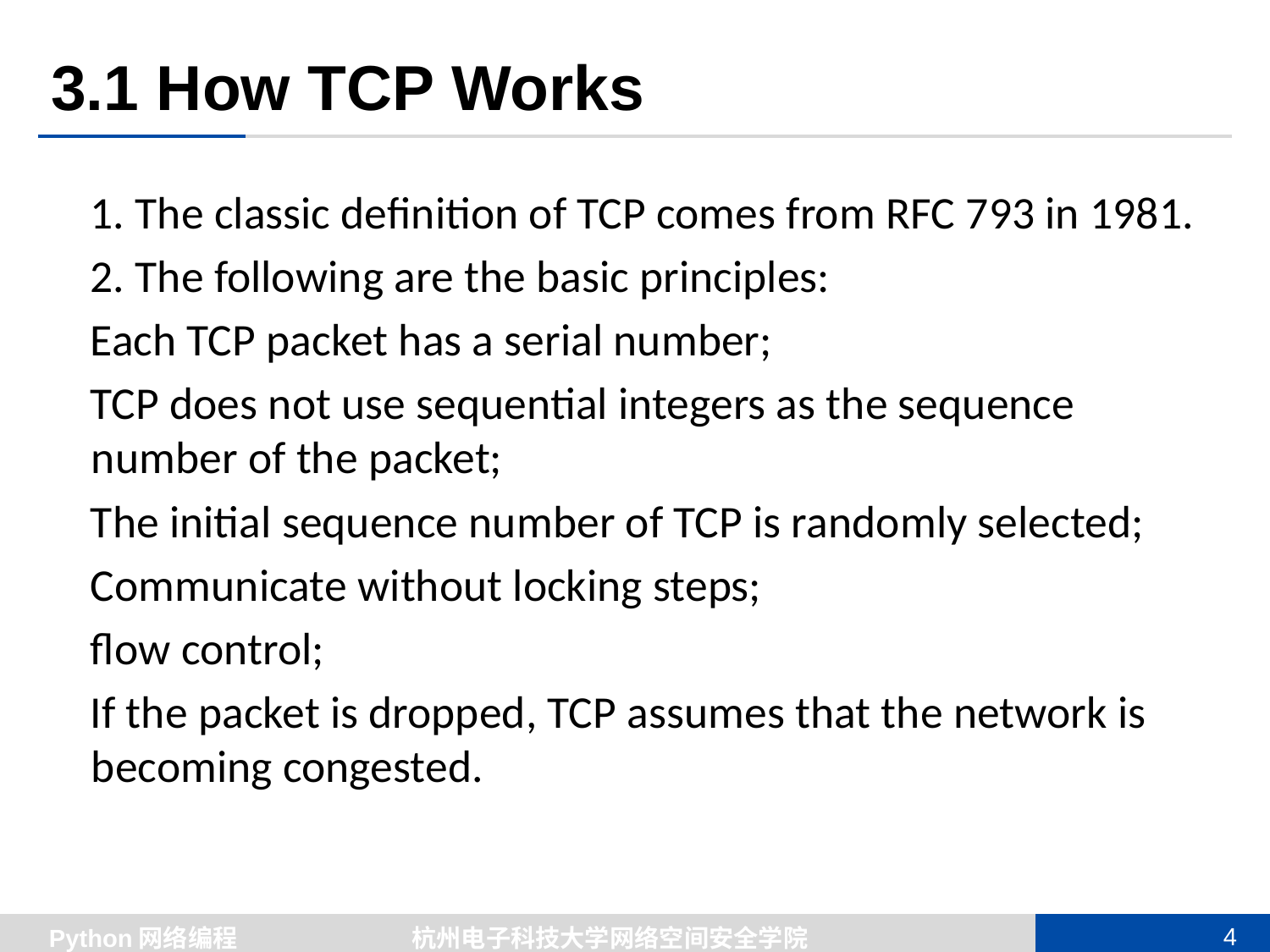

# 3.1 How TCP Works
1. The classic definition of TCP comes from RFC 793 in 1981.
2. The following are the basic principles:
Each TCP packet has a serial number;
TCP does not use sequential integers as the sequence number of the packet;
The initial sequence number of TCP is randomly selected;
Communicate without locking steps;
flow control;
If the packet is dropped, TCP assumes that the network is becoming congested.